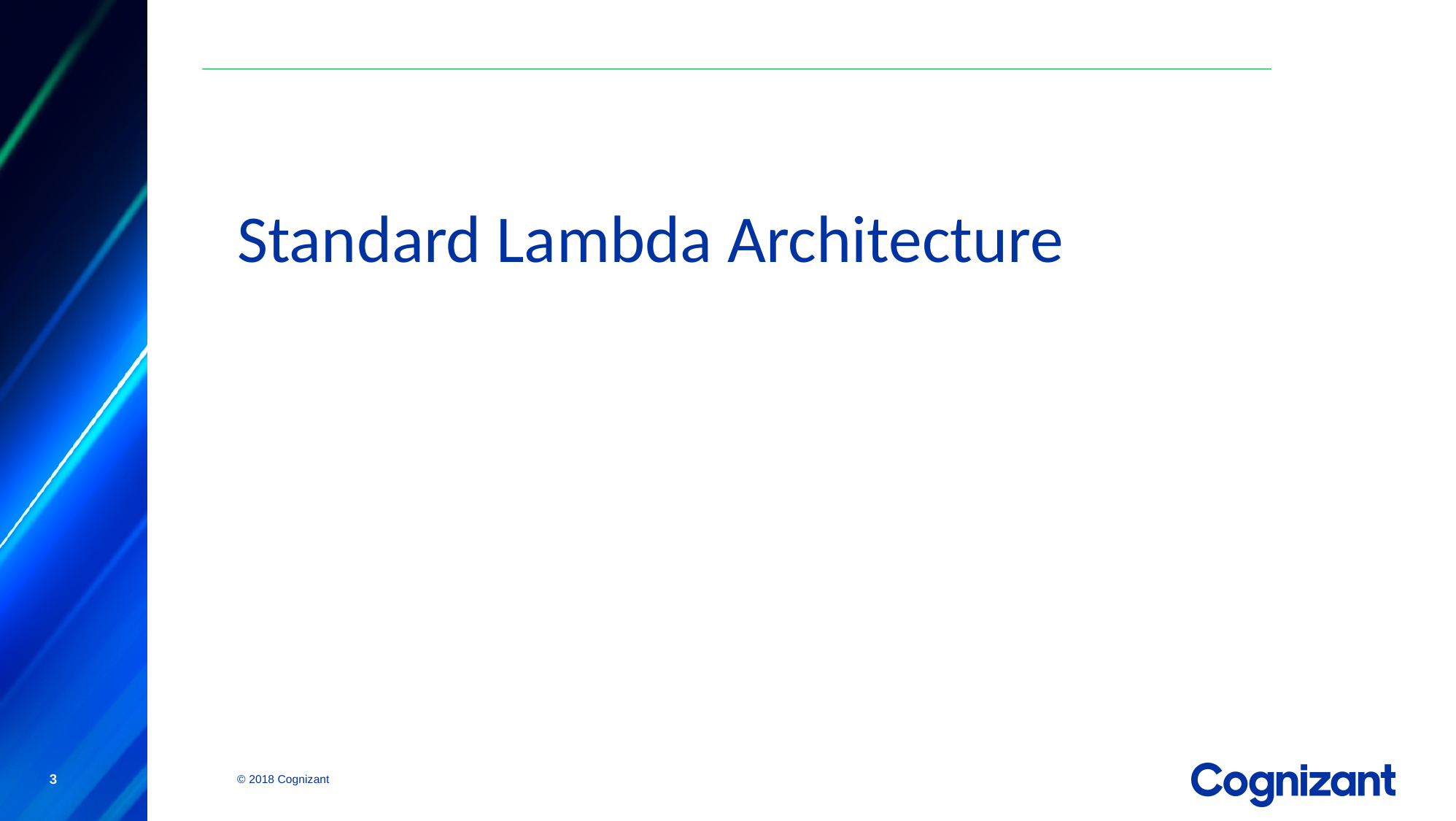

Standard Lambda Architecture
3
© 2018 Cognizant